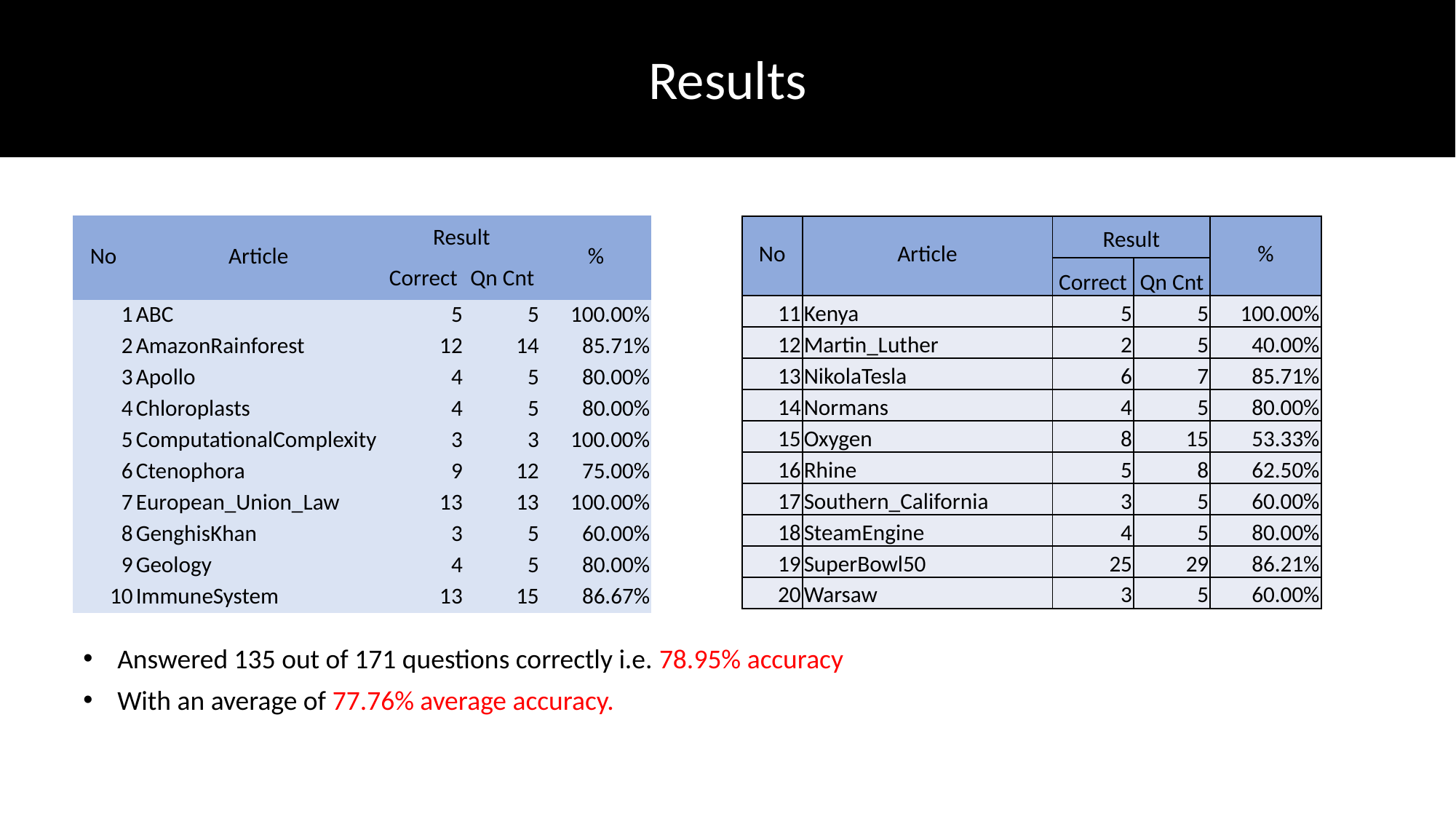

Results

| No | Article | Result |  | % |
| --- | --- | --- | --- | --- |
|  |  | Correct | Qn Cnt |  |
| 1 | ABC | 5 | 5 | 100.00% |
| 2 | AmazonRainforest | 12 | 14 | 85.71% |
| 3 | Apollo | 4 | 5 | 80.00% |
| 4 | Chloroplasts | 4 | 5 | 80.00% |
| 5 | ComputationalComplexity | 3 | 3 | 100.00% |
| 6 | Ctenophora | 9 | 12 | 75.00% |
| 7 | European\_Union\_Law | 13 | 13 | 100.00% |
| 8 | GenghisKhan | 3 | 5 | 60.00% |
| 9 | Geology | 4 | 5 | 80.00% |
| 10 | ImmuneSystem | 13 | 15 | 86.67% |
| No | Article | Result |  | % |
| --- | --- | --- | --- | --- |
|  |  | Correct | Qn Cnt |  |
| 11 | Kenya | 5 | 5 | 100.00% |
| 12 | Martin\_Luther | 2 | 5 | 40.00% |
| 13 | NikolaTesla | 6 | 7 | 85.71% |
| 14 | Normans | 4 | 5 | 80.00% |
| 15 | Oxygen | 8 | 15 | 53.33% |
| 16 | Rhine | 5 | 8 | 62.50% |
| 17 | Southern\_California | 3 | 5 | 60.00% |
| 18 | SteamEngine | 4 | 5 | 80.00% |
| 19 | SuperBowl50 | 25 | 29 | 86.21% |
| 20 | Warsaw | 3 | 5 | 60.00% |
Answered 135 out of 171 questions correctly i.e. 78.95% accuracy
With an average of 77.76% average accuracy.